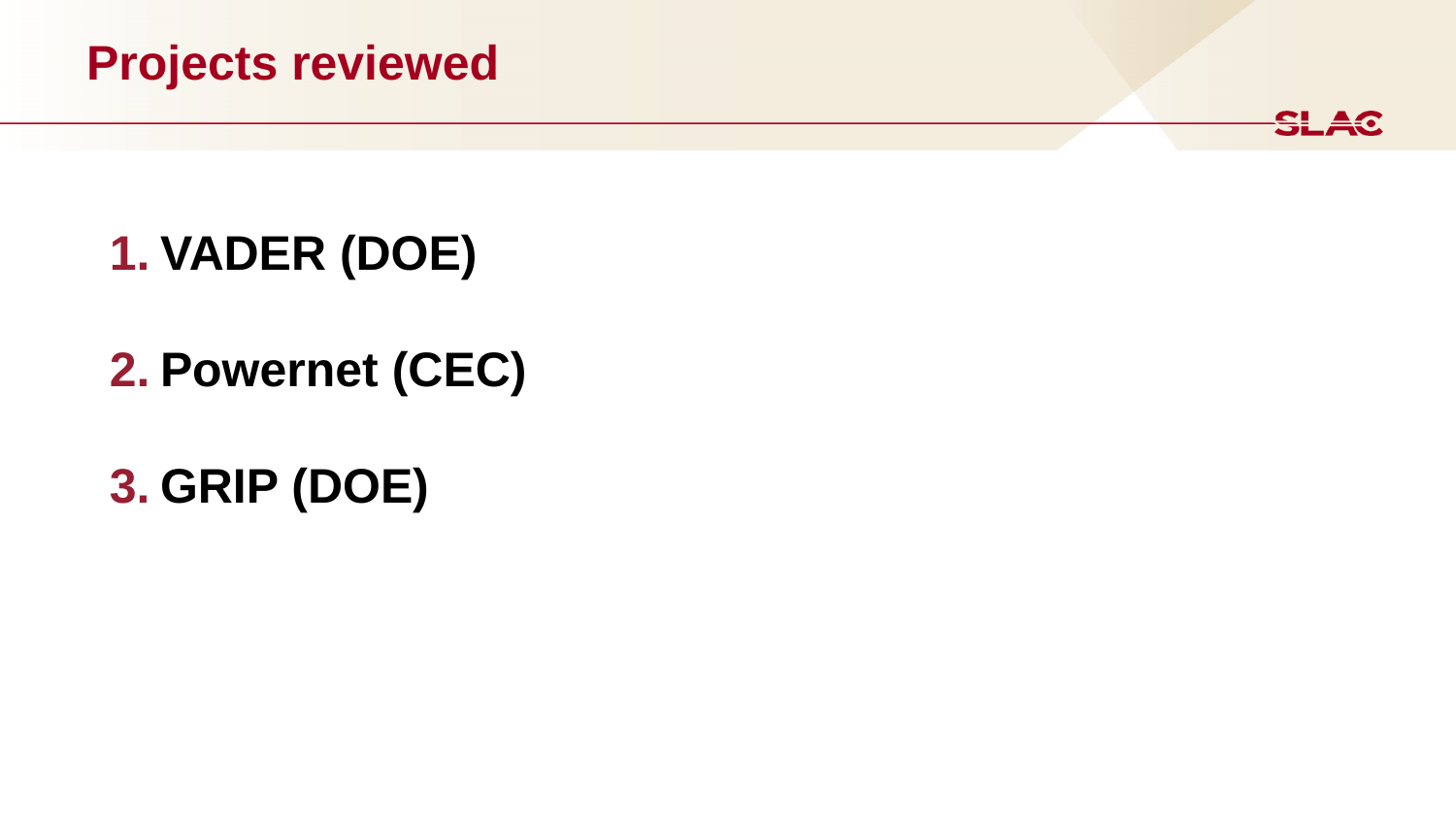

# Projects reviewed
VADER (DOE)
Powernet (CEC)
GRIP (DOE)